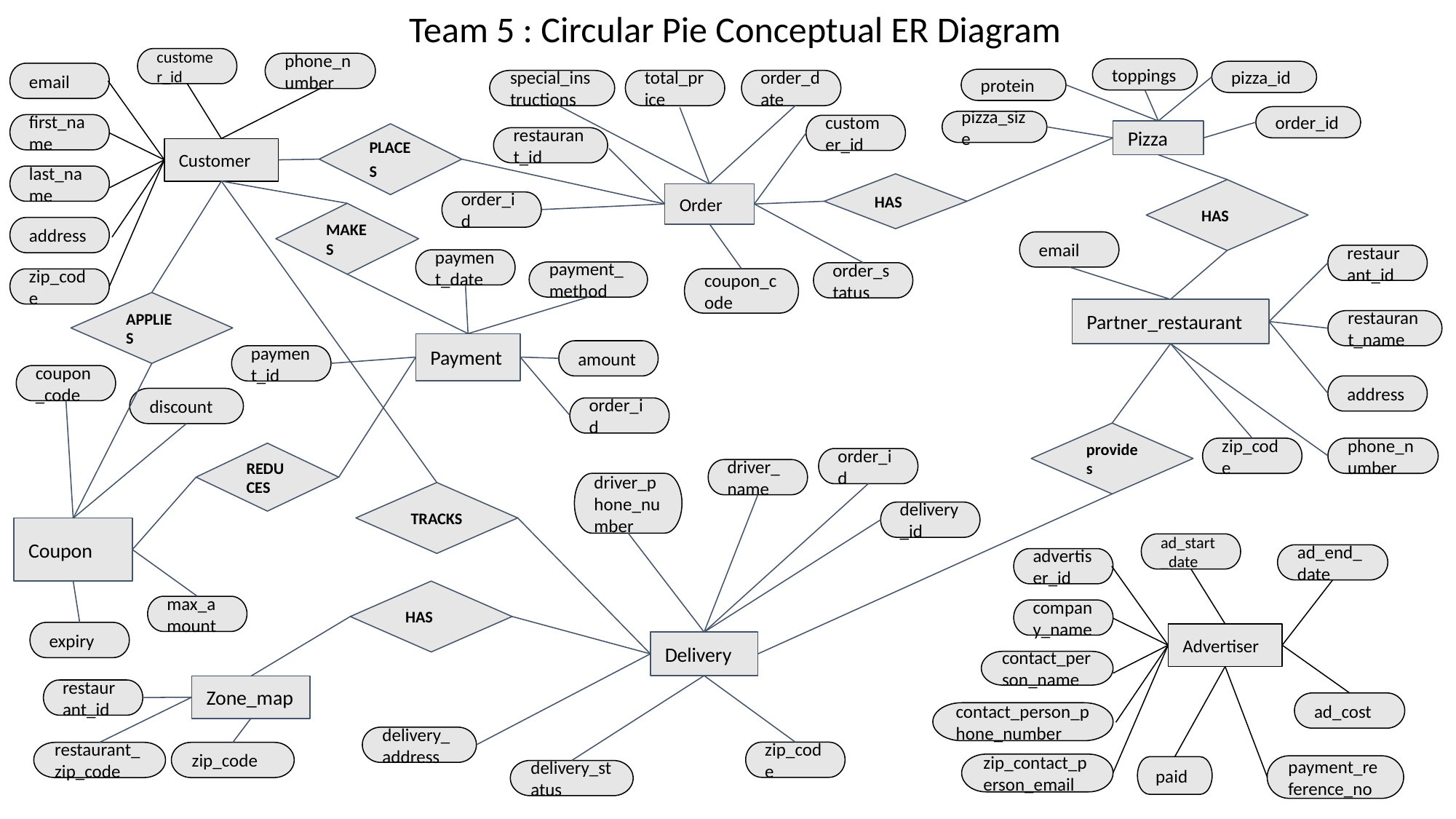

Team 5 : Circular Pie Conceptual ER Diagram
customer_id
phone_number
toppings
pizza_id
email
protein
special_instructions
total_price
order_date
order_id
pizza_size
first_name
customer_id
Pizza
PLACES
restaurant_id
Customer
last_name
HAS
HAS
Order
order_id
MAKES
address
email
restaurant_id
payment_date
payment_method
order_status
coupon_code
zip_code
APPLIES
Partner_restaurant
restaurant_name
Payment
amount
payment_id
coupon_code
address
discount
order_id
provides
zip_code
phone_number
REDUCES
order_id
driver_name
driver_phone_number
TRACKS
delivery_id
Coupon
ad_start_date
ad_end_date
advertiser_id
HAS
max_amount
company_name
expiry
Advertiser
Delivery
contact_person_name
Zone_map
restaurant_id
ad_cost
contact_person_phone_number
delivery_address
zip_code
restaurant_zip_code
zip_code
zip_contact_person_email
payment_reference_no
paid
delivery_status